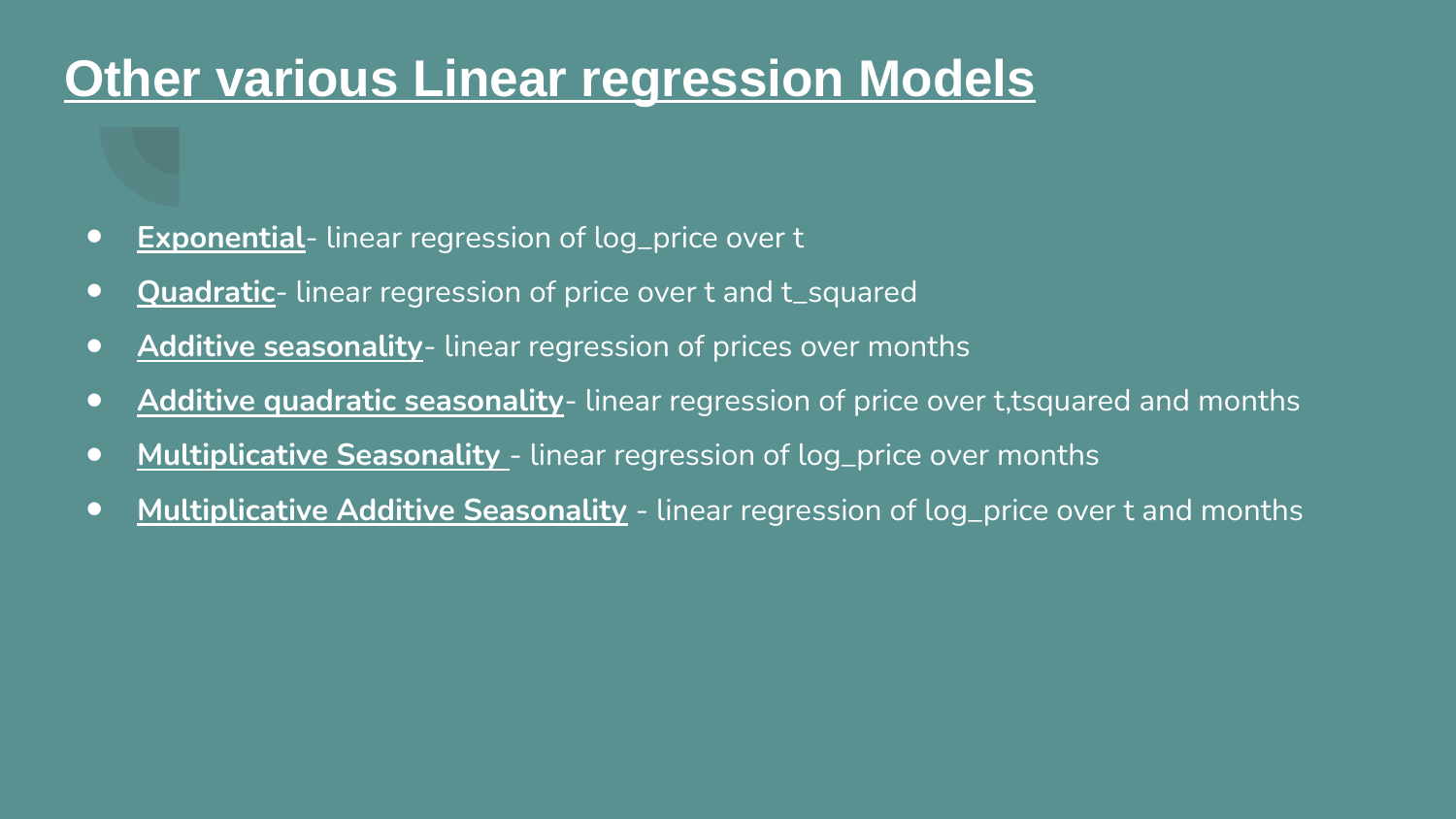

# Other various Linear regression Models
Exponential- linear regression of log_price over t
Quadratic- linear regression of price over t and t_squared
Additive seasonality- linear regression of prices over months
Additive quadratic seasonality- linear regression of price over t,tsquared and months
Multiplicative Seasonality - linear regression of log_price over months
Multiplicative Additive Seasonality - linear regression of log_price over t and months